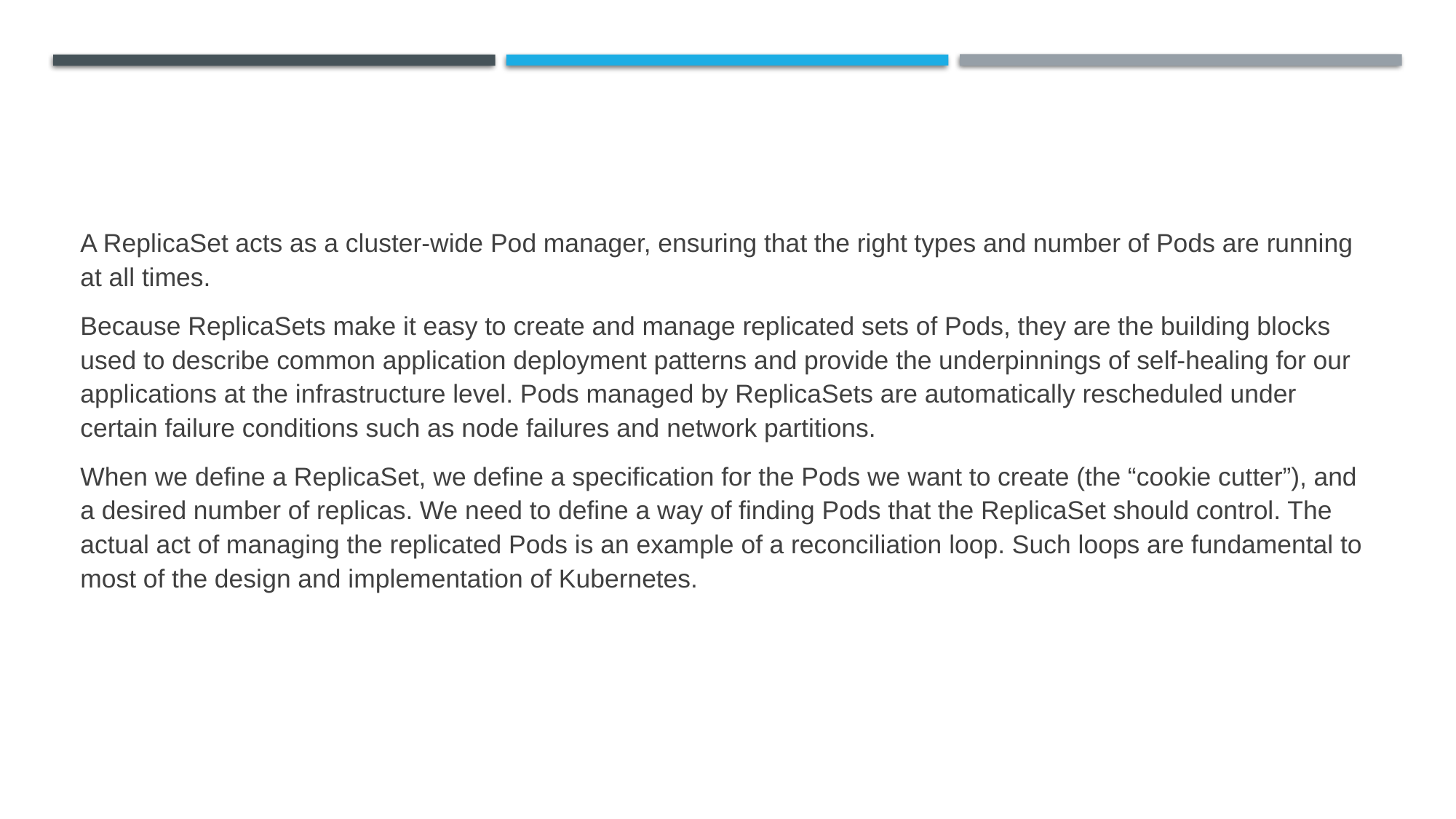

A ReplicaSet acts as a cluster-wide Pod manager, ensuring that the right types and number of Pods are running at all times.
Because ReplicaSets make it easy to create and manage replicated sets of Pods, they are the building blocks used to describe common application deployment patterns and provide the underpinnings of self-healing for our applications at the infrastructure level. Pods managed by ReplicaSets are automatically rescheduled under certain failure conditions such as node failures and network partitions.
When we define a ReplicaSet, we define a specification for the Pods we want to create (the “cookie cutter”), and a desired number of replicas. We need to define a way of finding Pods that the ReplicaSet should control. The actual act of managing the replicated Pods is an example of a reconciliation loop. Such loops are fundamental to most of the design and implementation of Kubernetes.